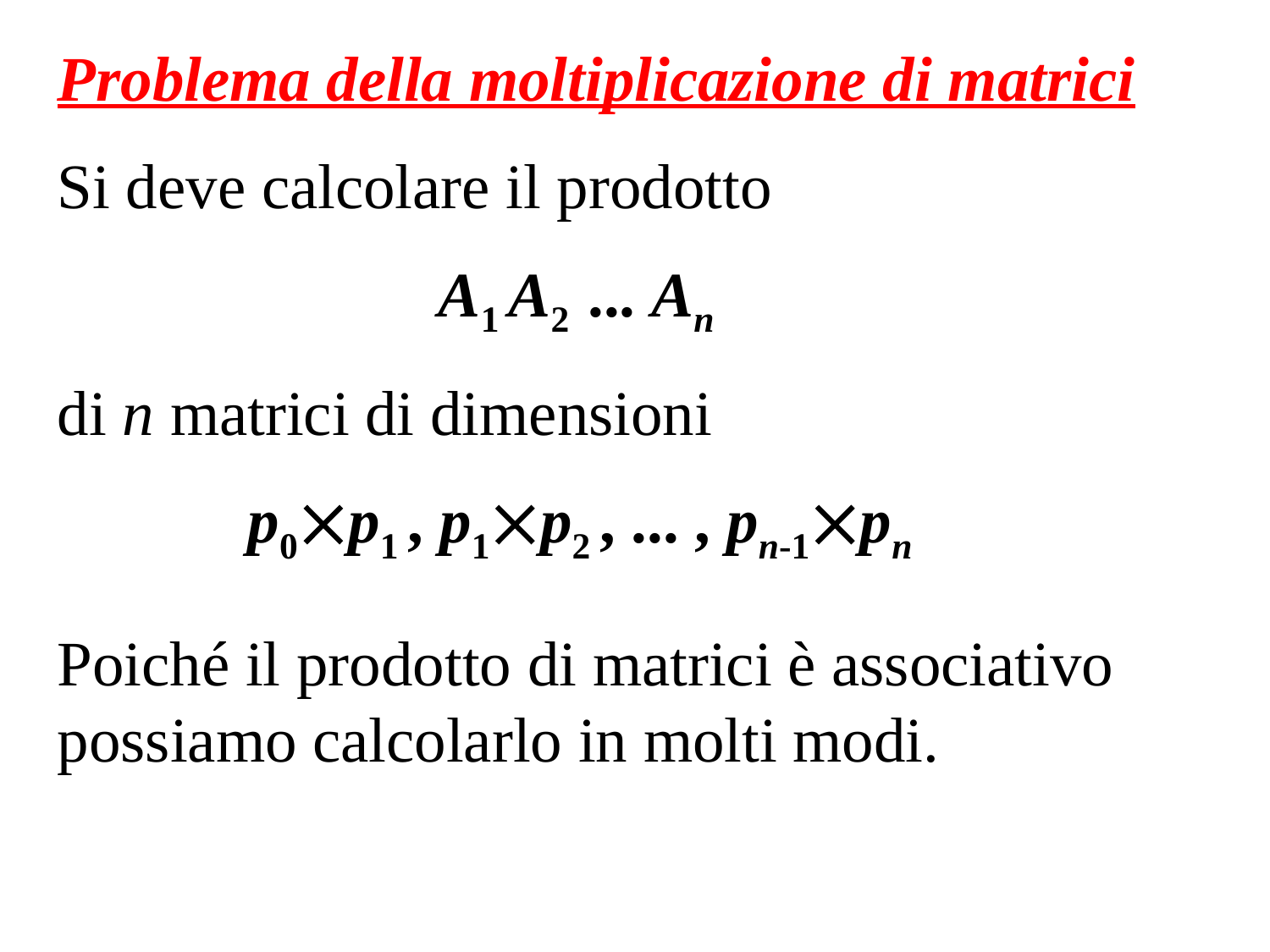

Problema della moltiplicazione di matrici
Si deve calcolare il prodotto
                        A1 A2  ... An
di n matrici di dimensioni
            p0×p1 , p1×p2 , ... , pn-1×pn
Poiché il prodotto di matrici è associativo possiamo calcolarlo in molti modi.